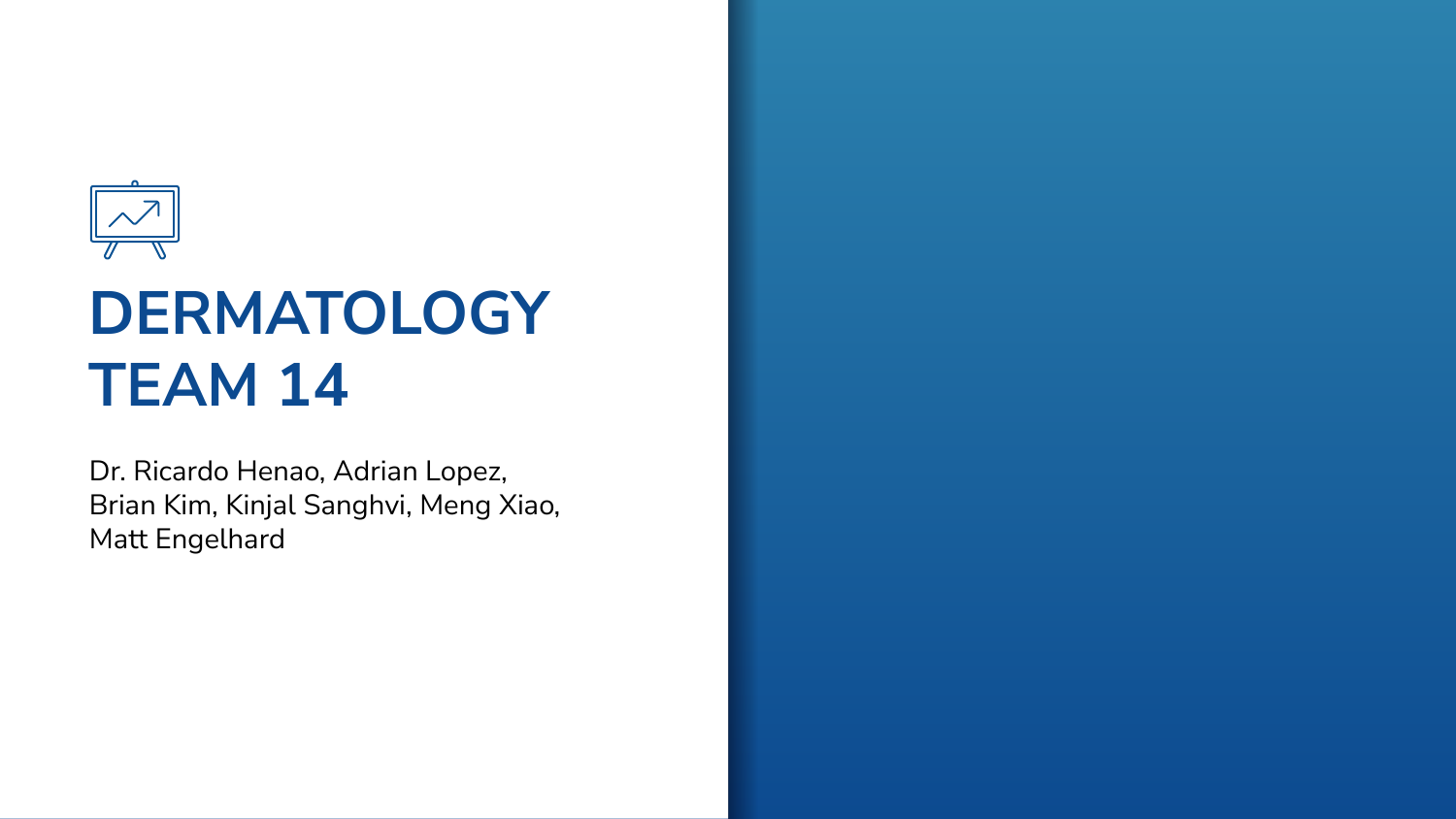

# DERMATOLOGY TEAM 14

Dr. Ricardo Henao, Adrian Lopez, Brian Kim, Kinjal Sanghvi, Meng Xiao, Matt Engelhard